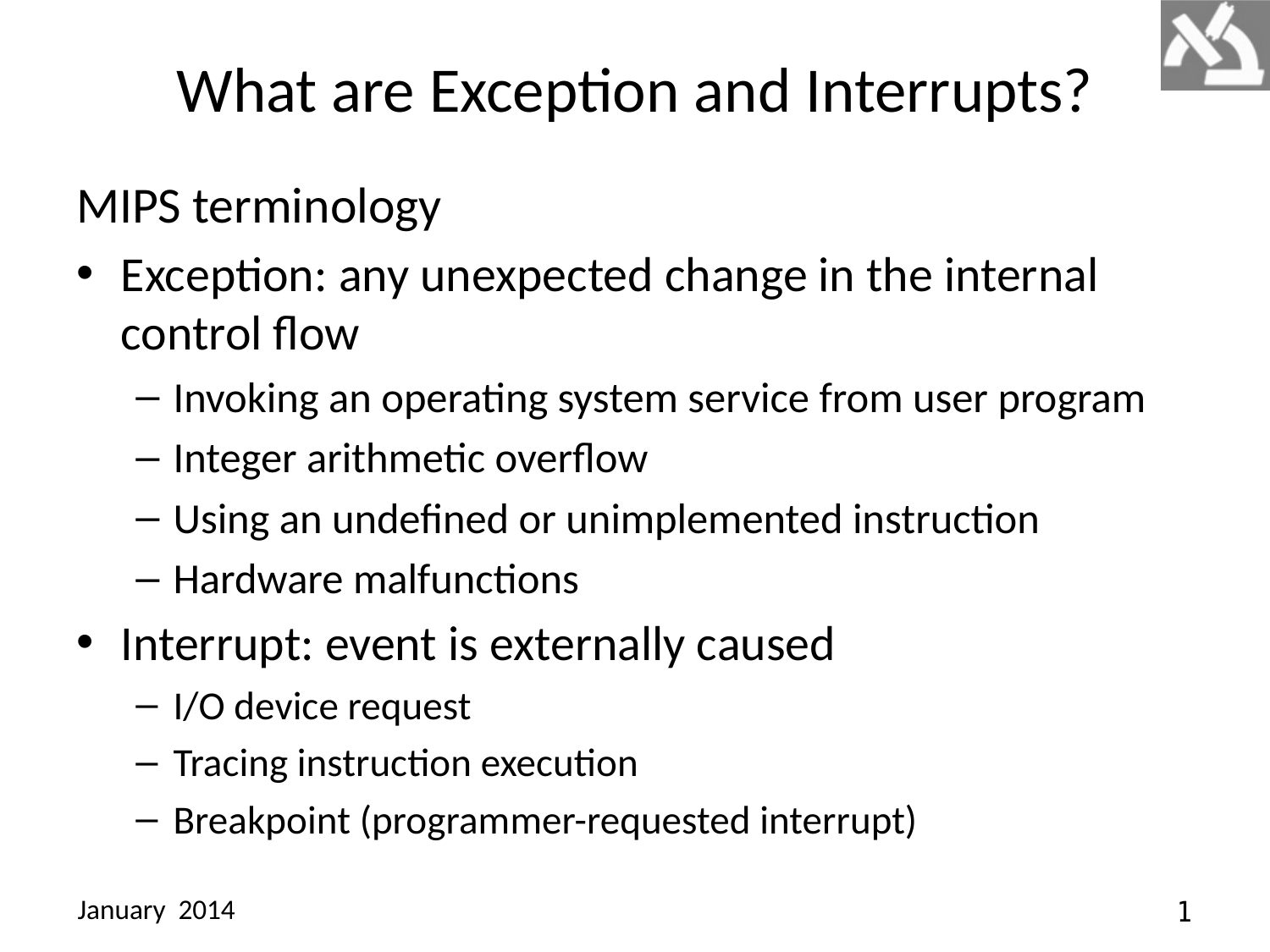

# What are Exception and Interrupts?
MIPS terminology
Exception: any unexpected change in the internal control flow
Invoking an operating system service from user program
Integer arithmetic overflow
Using an undefined or unimplemented instruction
Hardware malfunctions
Interrupt: event is externally caused
I/O device request
Tracing instruction execution
Breakpoint (programmer-requested interrupt)

January  2014
1